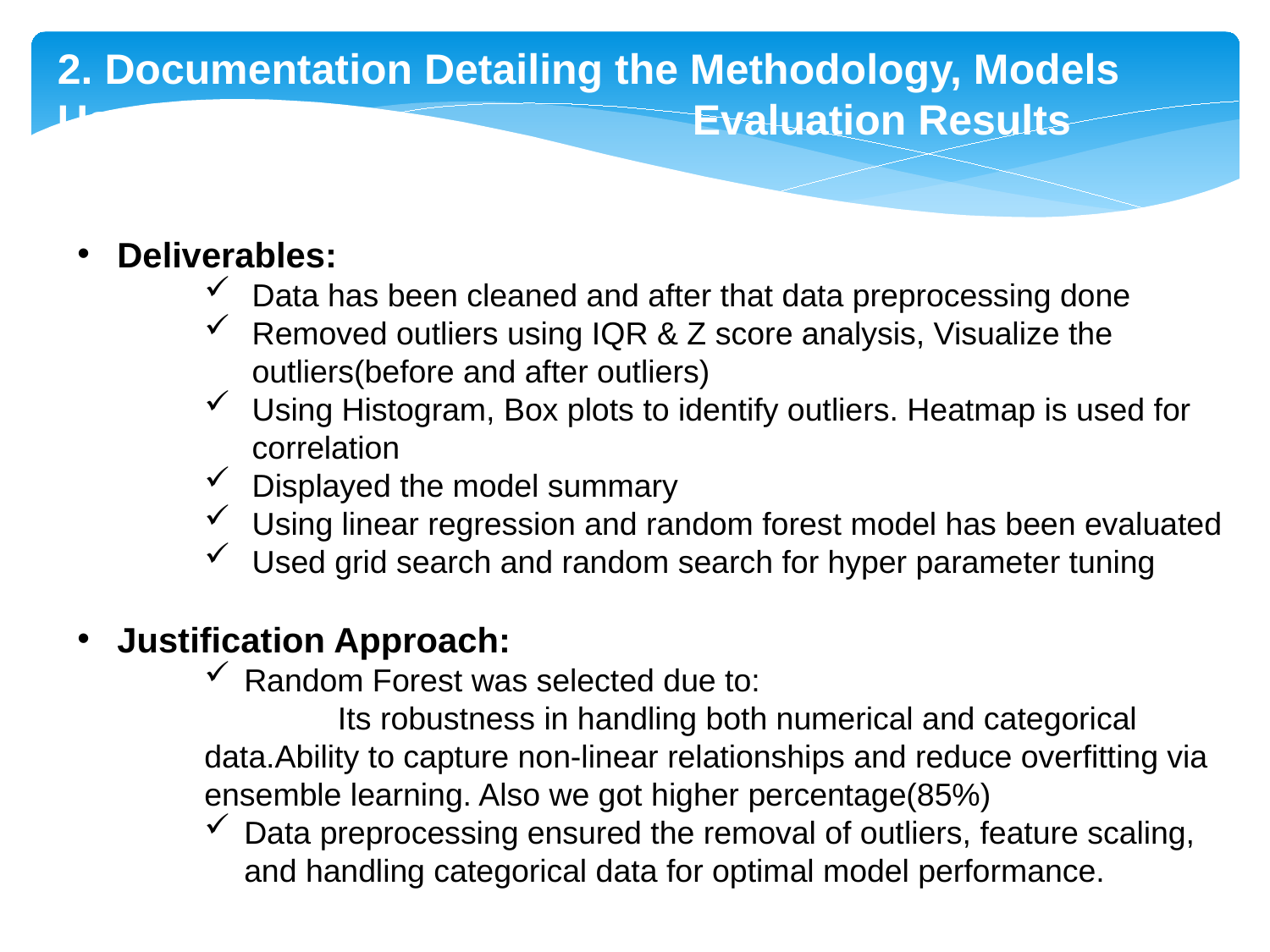

2. Documentation Detailing the Methodology, Models Used, and 				Evaluation Results
Deliverables:
Data has been cleaned and after that data preprocessing done
Removed outliers using IQR & Z score analysis, Visualize the outliers(before and after outliers)
Using Histogram, Box plots to identify outliers. Heatmap is used for correlation
Displayed the model summary
Using linear regression and random forest model has been evaluated
Used grid search and random search for hyper parameter tuning

Justification Approach:
Random Forest was selected due to:
               Its robustness in handling both numerical and categorical data.Ability to capture non-linear relationships and reduce overfitting via ensemble learning. Also we got higher percentage(85%)
Data preprocessing ensured the removal of outliers, feature scaling, and handling categorical data for optimal model performance.